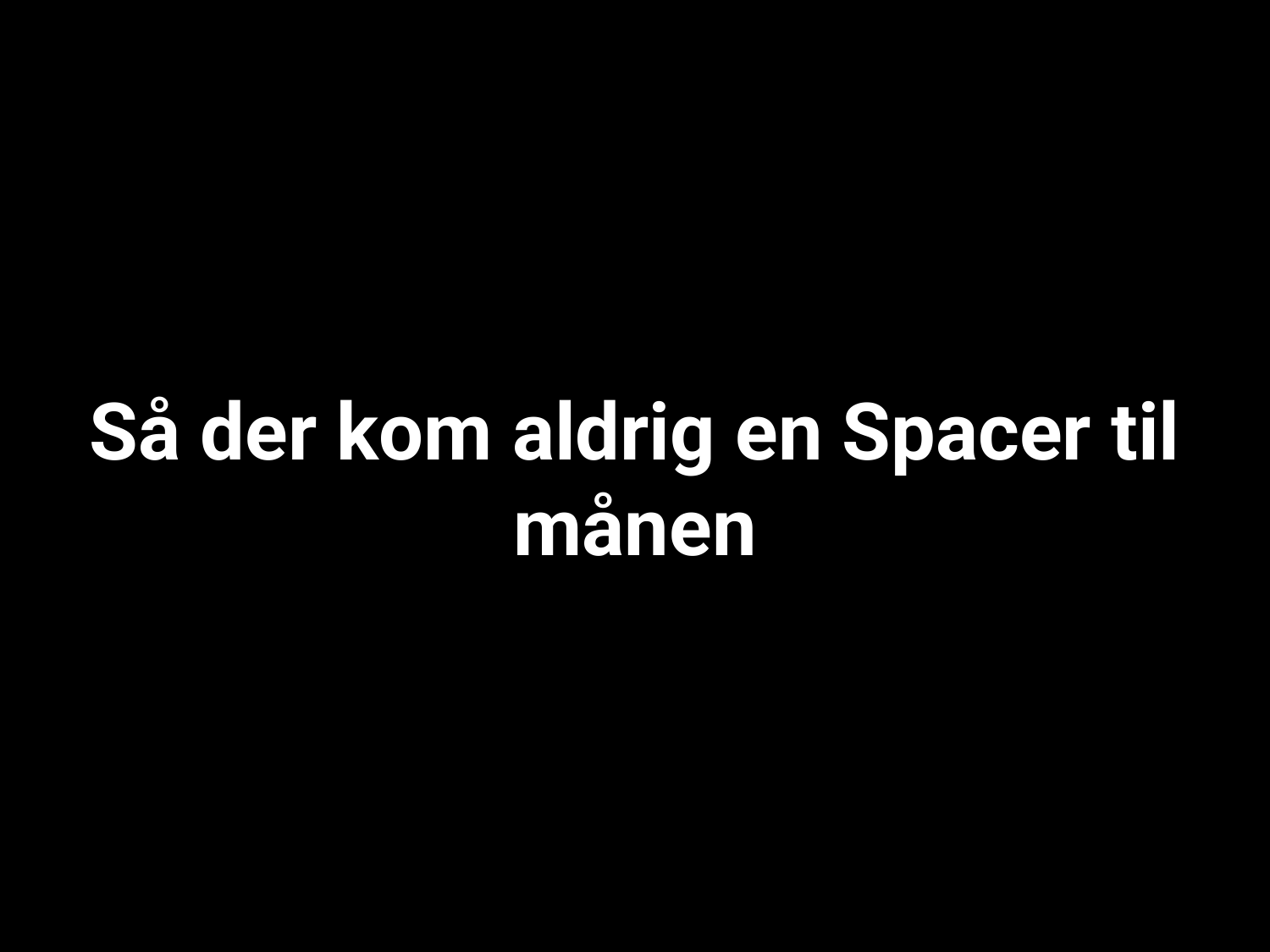

# Så der kom aldrig en Spacer til månen